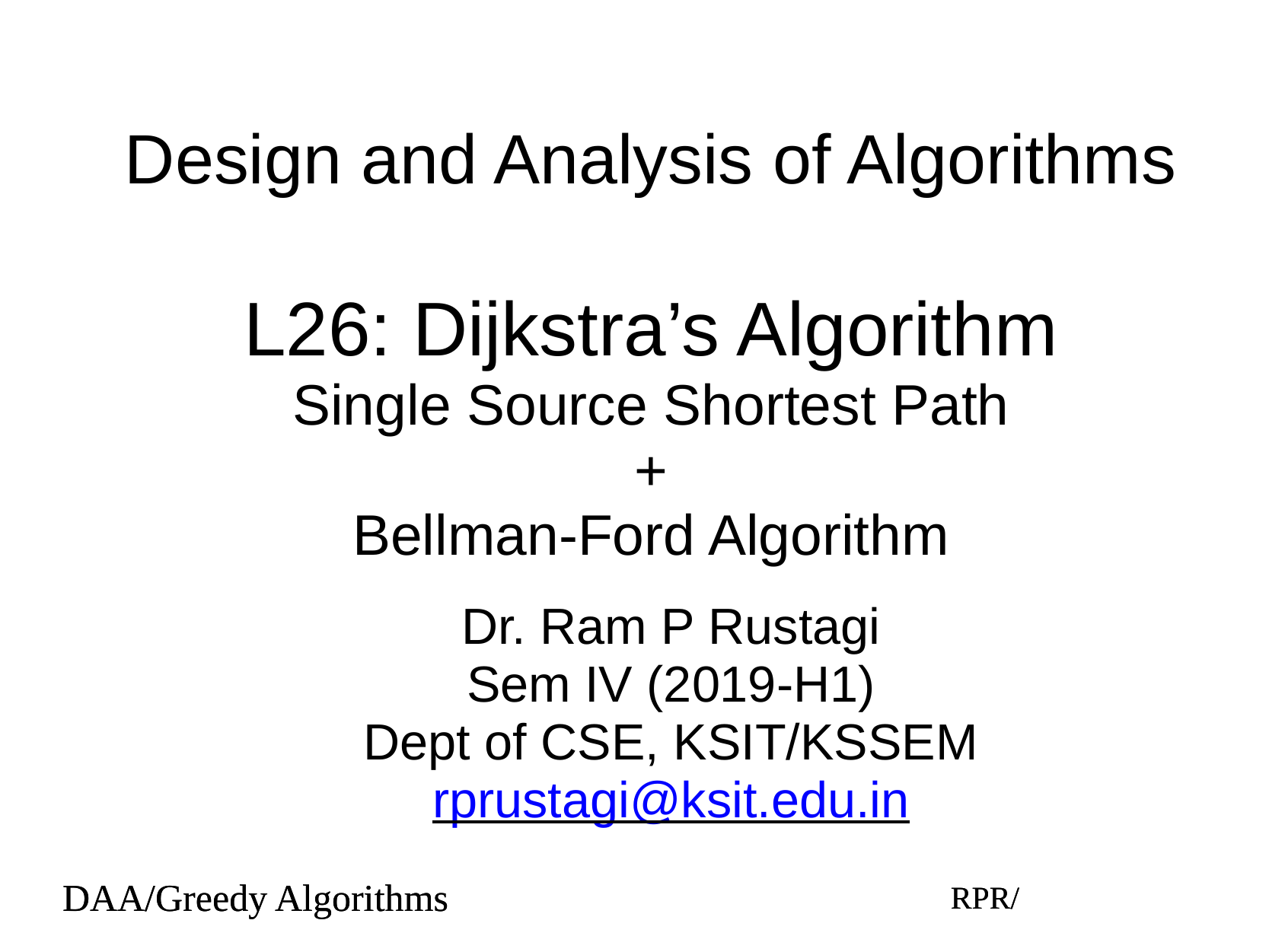

# Design and Analysis of Algorithms

L26: Dijkstra’s Algorithm
Single Source Shortest Path
+
Bellman-Ford Algorithm

Dr. Ram P Rustagi
Sem IV (2019-H1)
Dept of CSE, KSIT/KSSEM
rprustagi@ksit.edu.in
DAA/Greedy Algorithms
RPR/